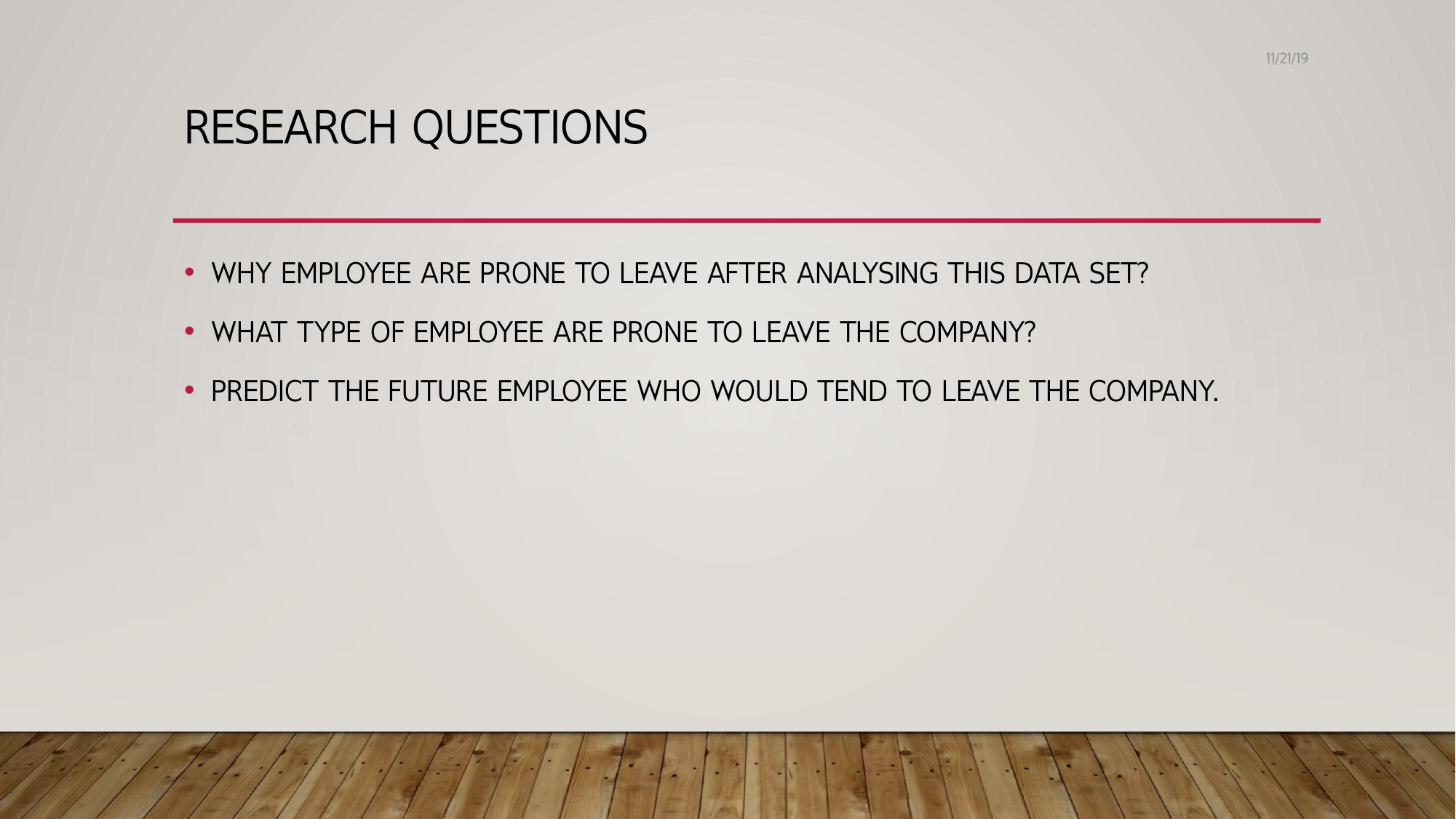

11/21/19
# Research Questions
WHY EMPLOYEE ARE PRONE TO LEAVE AFTER ANALYSING THIS DATA SET?
WHAT TYPE OF EMPLOYEE ARE PRONE TO LEAVE THE COMPANY?
PREDICT THE FUTURE EMPLOYEE WHO WOULD TEND TO LEAVE THE COMPANY.